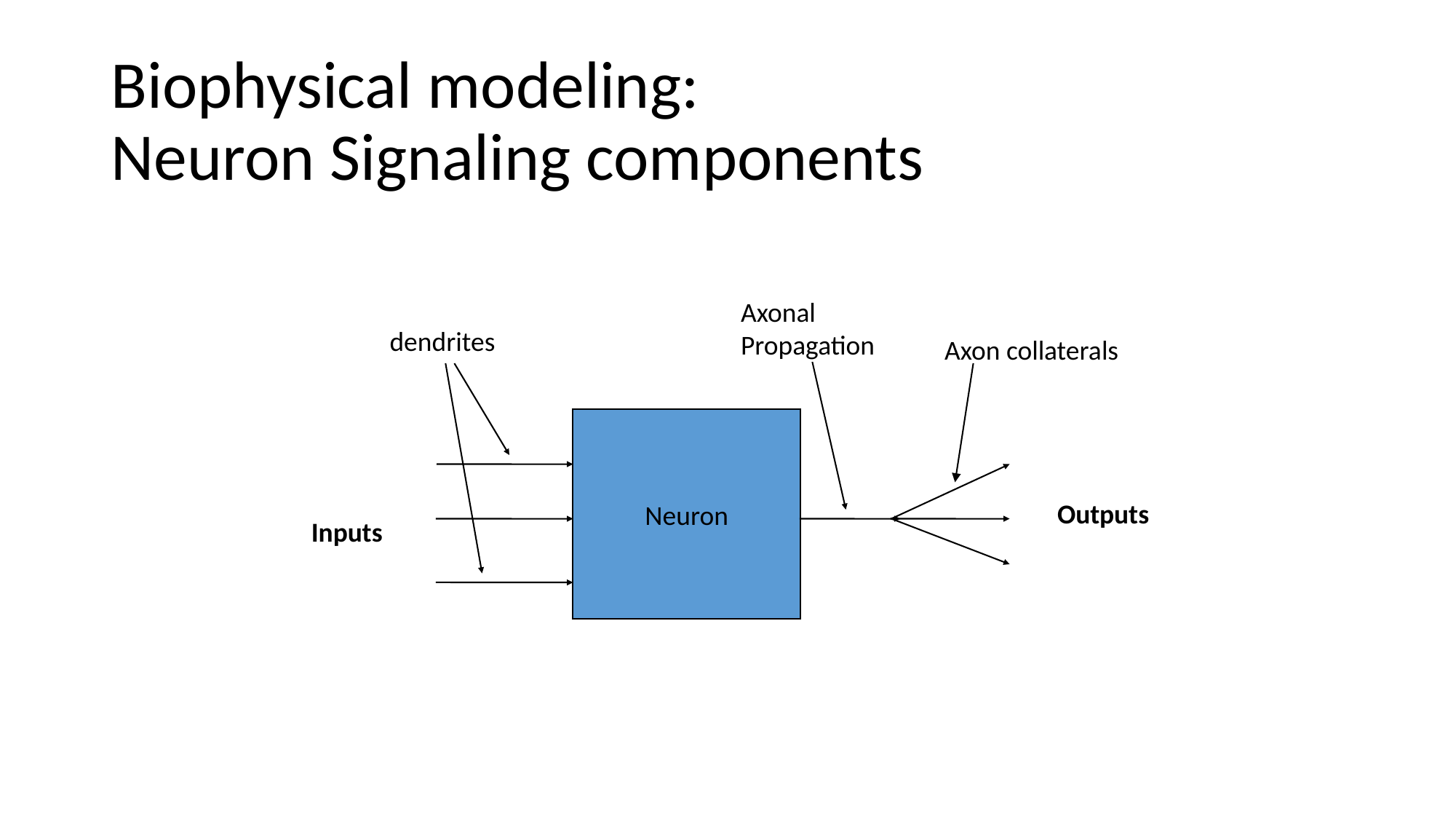

# Biophysical modeling: Neuron Signaling components
Axonal
Propagation
 dendrites
 Axon collaterals

Neuron

Outputs
Inputs